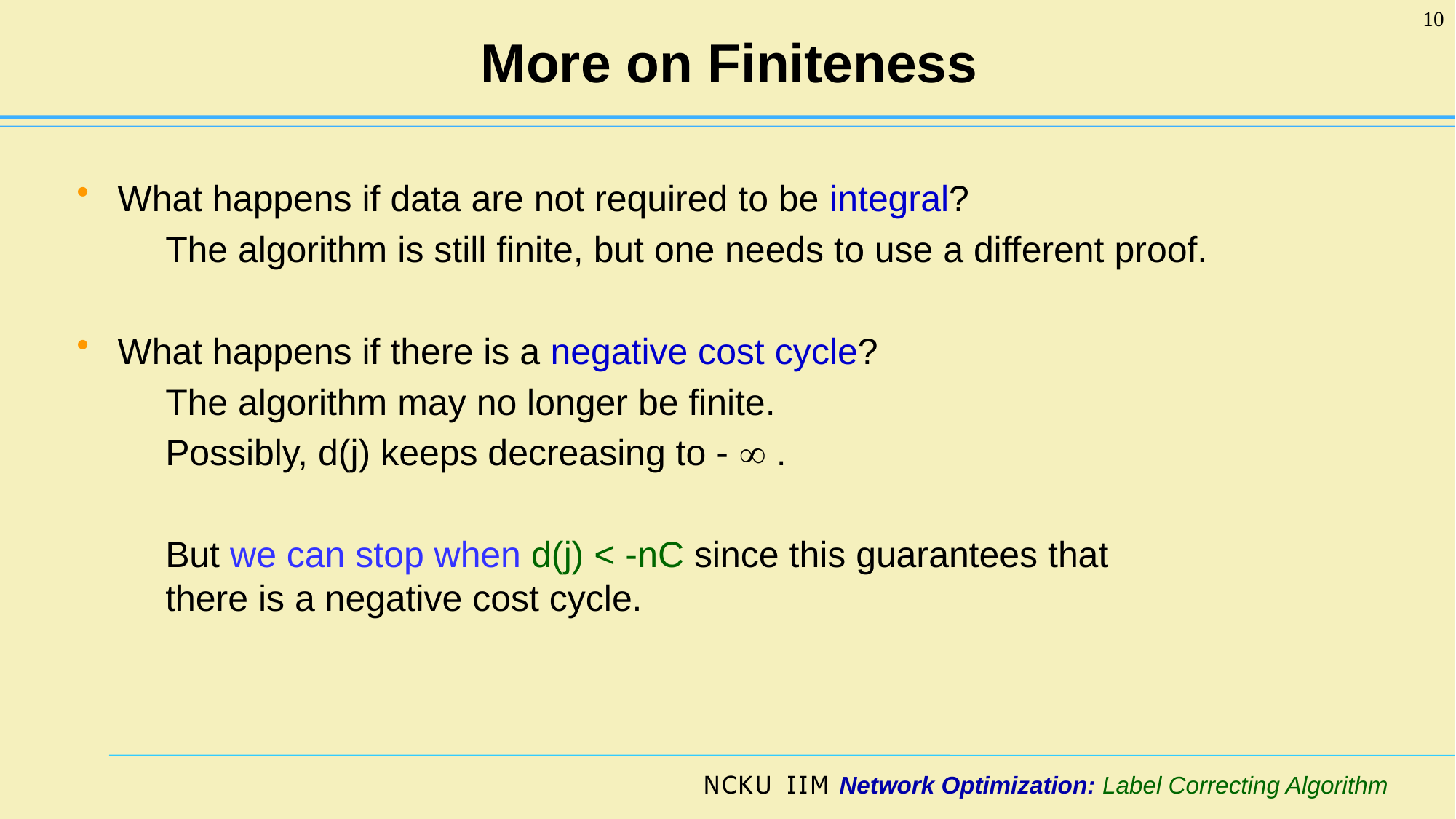

10
# More on Finiteness

What happens if data are not required to be integral?
	The algorithm is still finite, but one needs to use a different proof.

What happens if there is a negative cost cycle?
	The algorithm may no longer be finite.
	Possibly, d(j) keeps decreasing to - ∞ .

	But we can stop when d(j) < -nC since this guarantees that
there is a negative cost cycle.